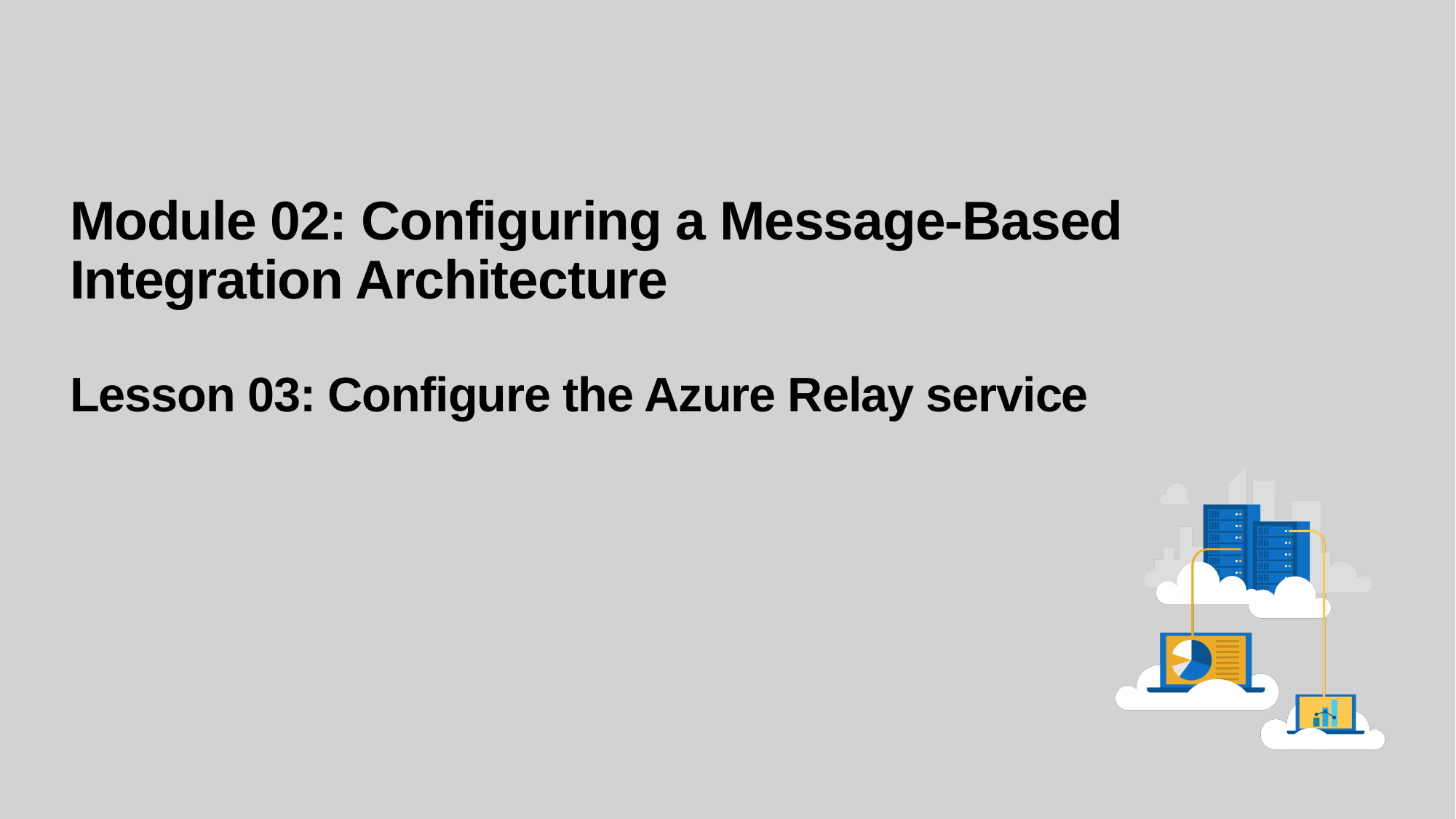

# Module 02: Configuring a Message-Based Integration Architecture Lesson 03: Configure the Azure Relay service